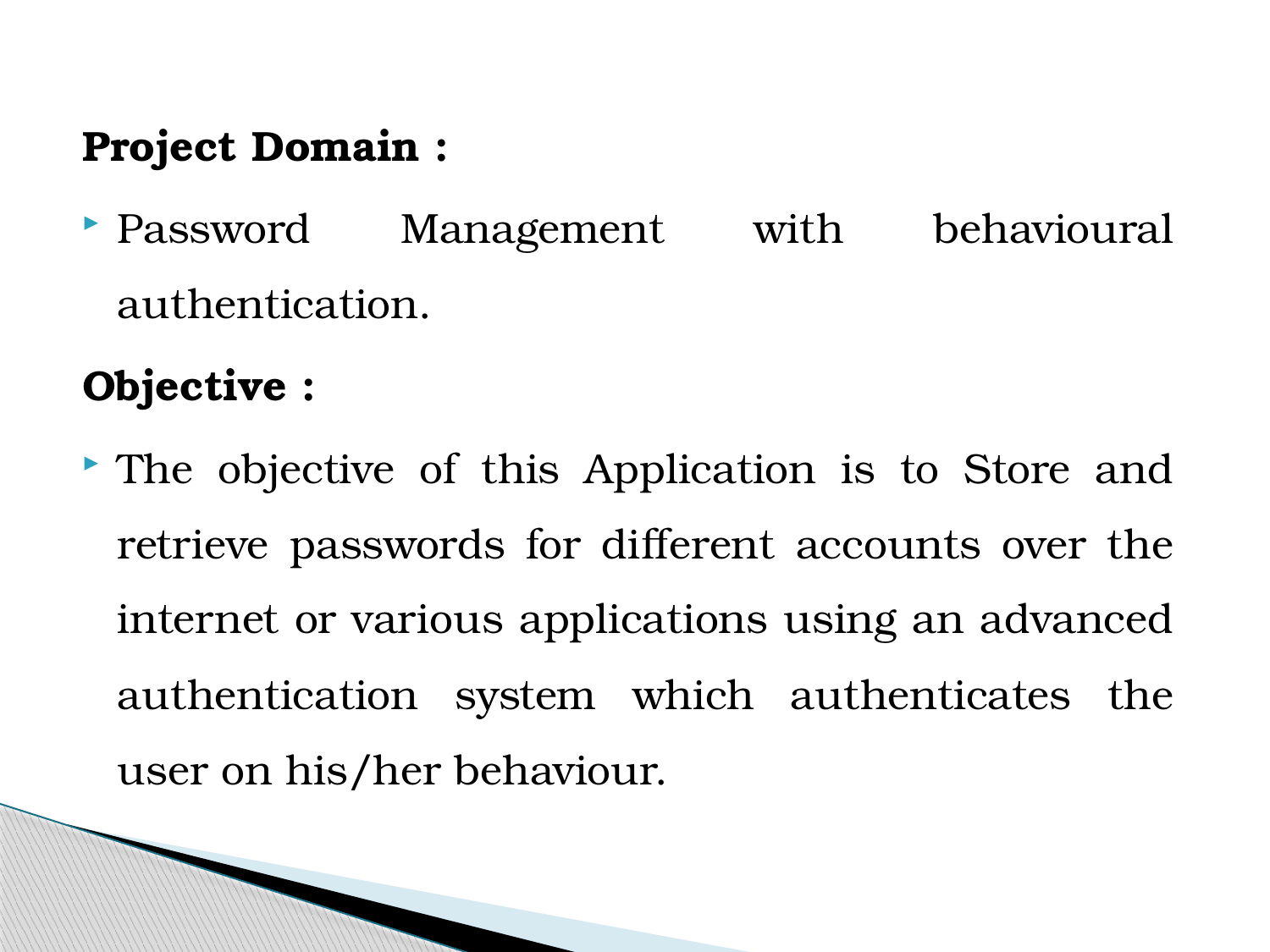

Project Domain :
Password Management with behavioural authentication.
Objective :
The objective of this Application is to Store and retrieve passwords for different accounts over the internet or various applications using an advanced authentication system which authenticates the user on his/her behaviour.